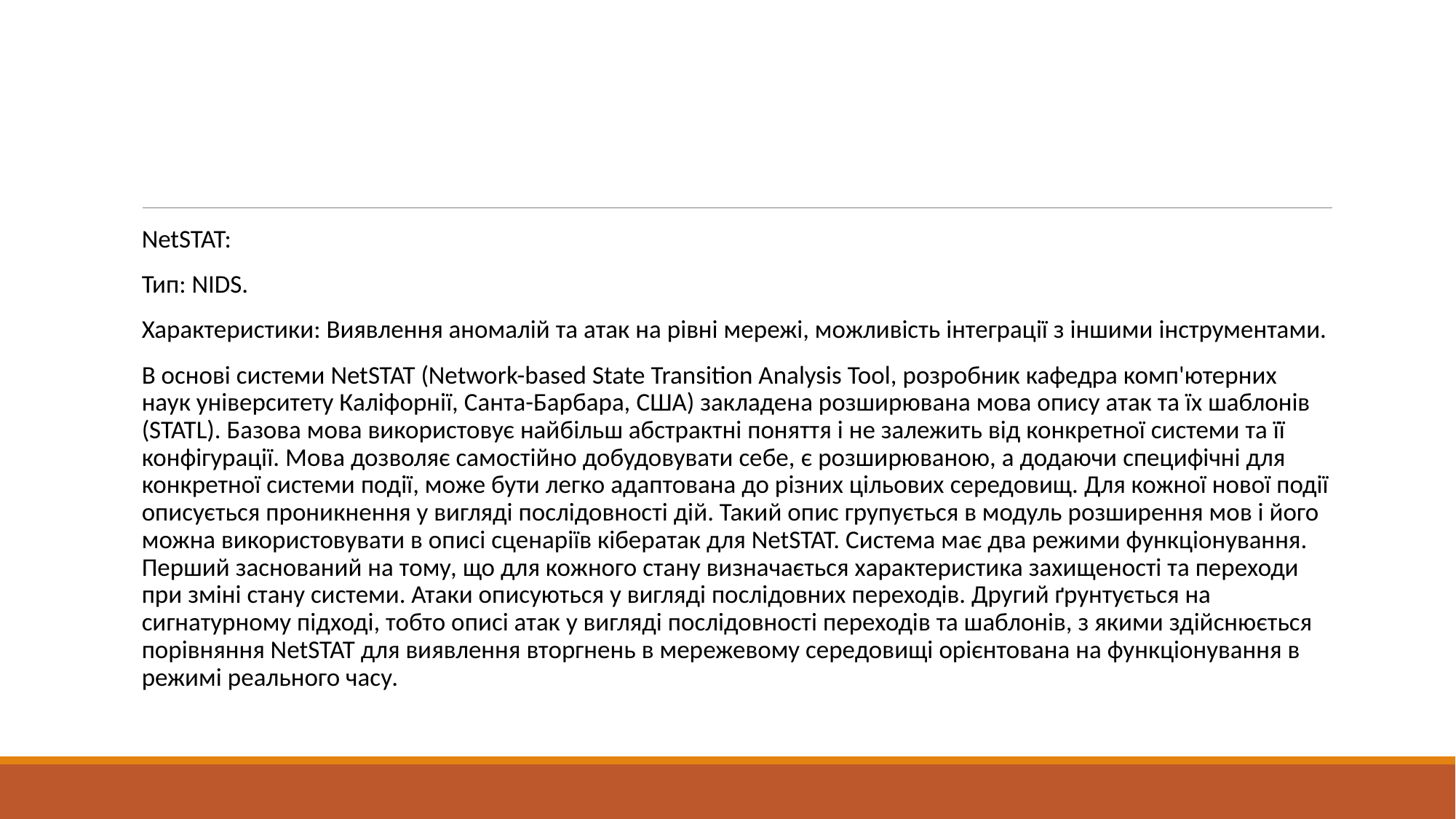

#
NetSTAT:
Тип: NIDS.
Характеристики: Виявлення аномалій та атак на рівні мережі, можливість інтеграції з іншими інструментами.
В основі системи NetSTAT (Network-based State Transition Analysis Tool, розробник кафедра комп'ютерних наук університету Каліфорнії, Санта-Барбара, США) закладена розширювана мова опису атак та їх шаблонів (STATL). Базова мова використовує найбільш абстрактні поняття і не залежить від конкретної системи та її конфігурації. Мова дозволяє самостійно добудовувати себе, є розширюваною, а додаючи специфічні для конкретної системи події, може бути легко адаптована до різних цільових середовищ. Для кожної нової події описується проникнення у вигляді послідовності дій. Такий опис групується в модуль розширення мов і його можна використовувати в описі сценаріїв кібератак для NetSTAT. Система має два режими функціонування. Перший заснований на тому, що для кожного стану визначається характеристика захищеності та переходи при зміні стану системи. Атаки описуються у вигляді послідовних переходів. Другий ґрунтується на сигнатурному підході, тобто описі атак у вигляді послідовності переходів та шаблонів, з якими здійснюється порівняння NetSTAT для виявлення вторгнень в мережевому середовищі орієнтована на функціонування в режимі реального часу.